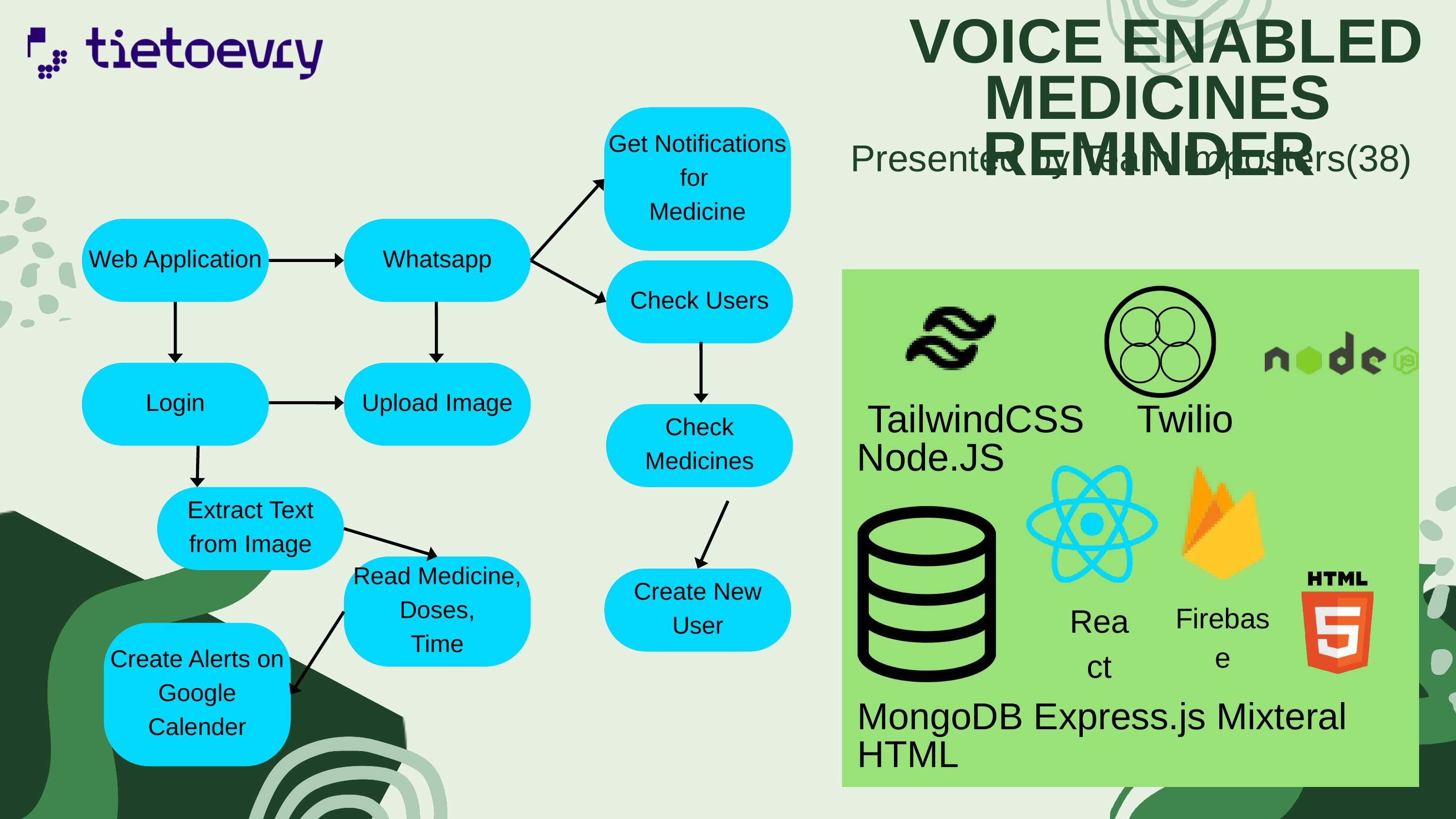

VOICE ENABLED MEDICINES REMINDER

Get Notifications for
Medicine
Presented by Team Imposters(38)

Web Application

Whatsapp

Check Users

Login

Upload Image
 TailwindCSS     Twilio       Node.JS

Check Medicines

Extract Text from Image

Read Medicine, Doses,
Time

Create New User

React
Firebase

Create Alerts on
Google Calender
MongoDB Express.js Mixteral HTML